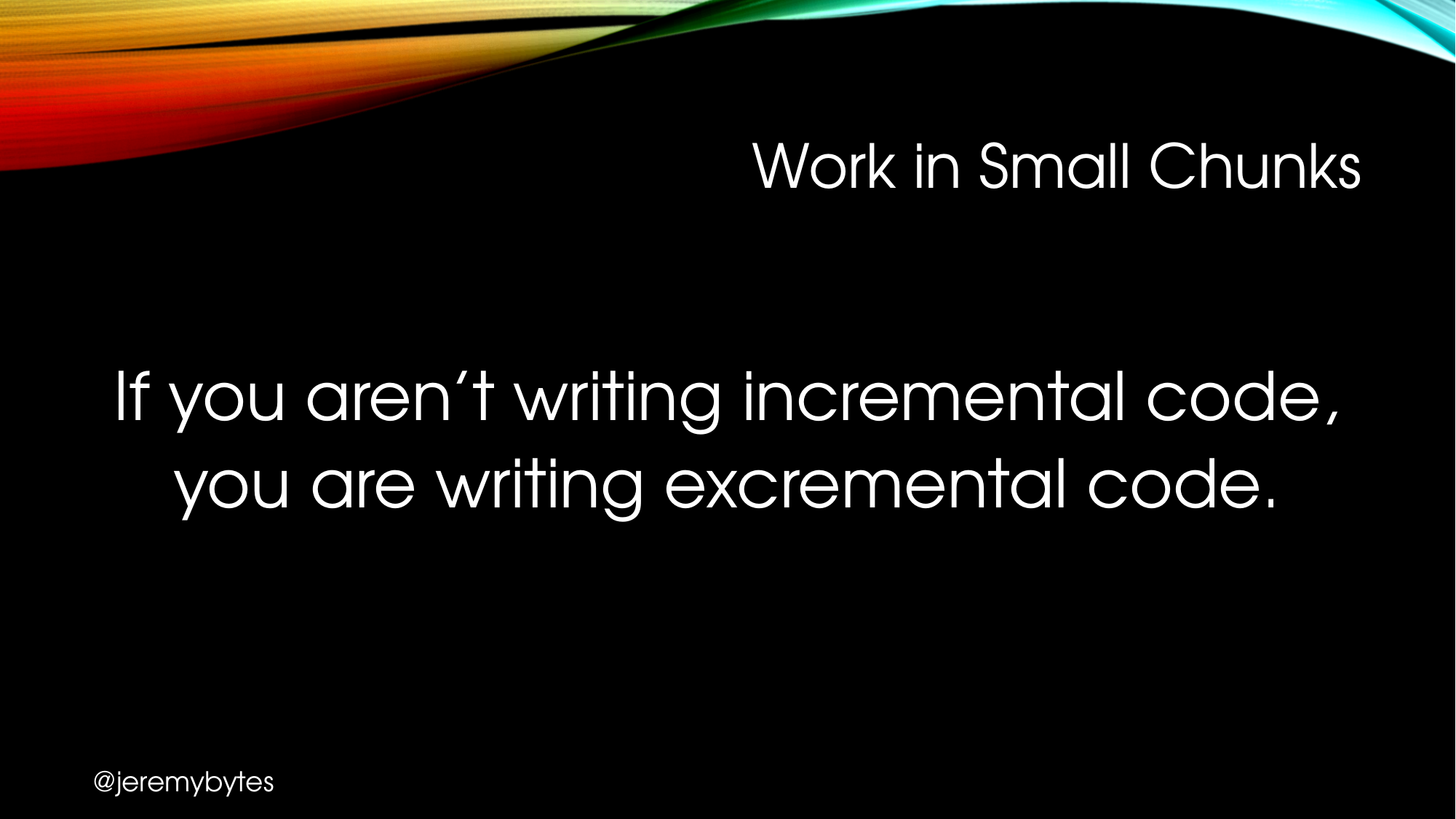

# Work in Small Chunks

If you aren’t writing incremental code,
you are writing excremental code.
@jeremybytes